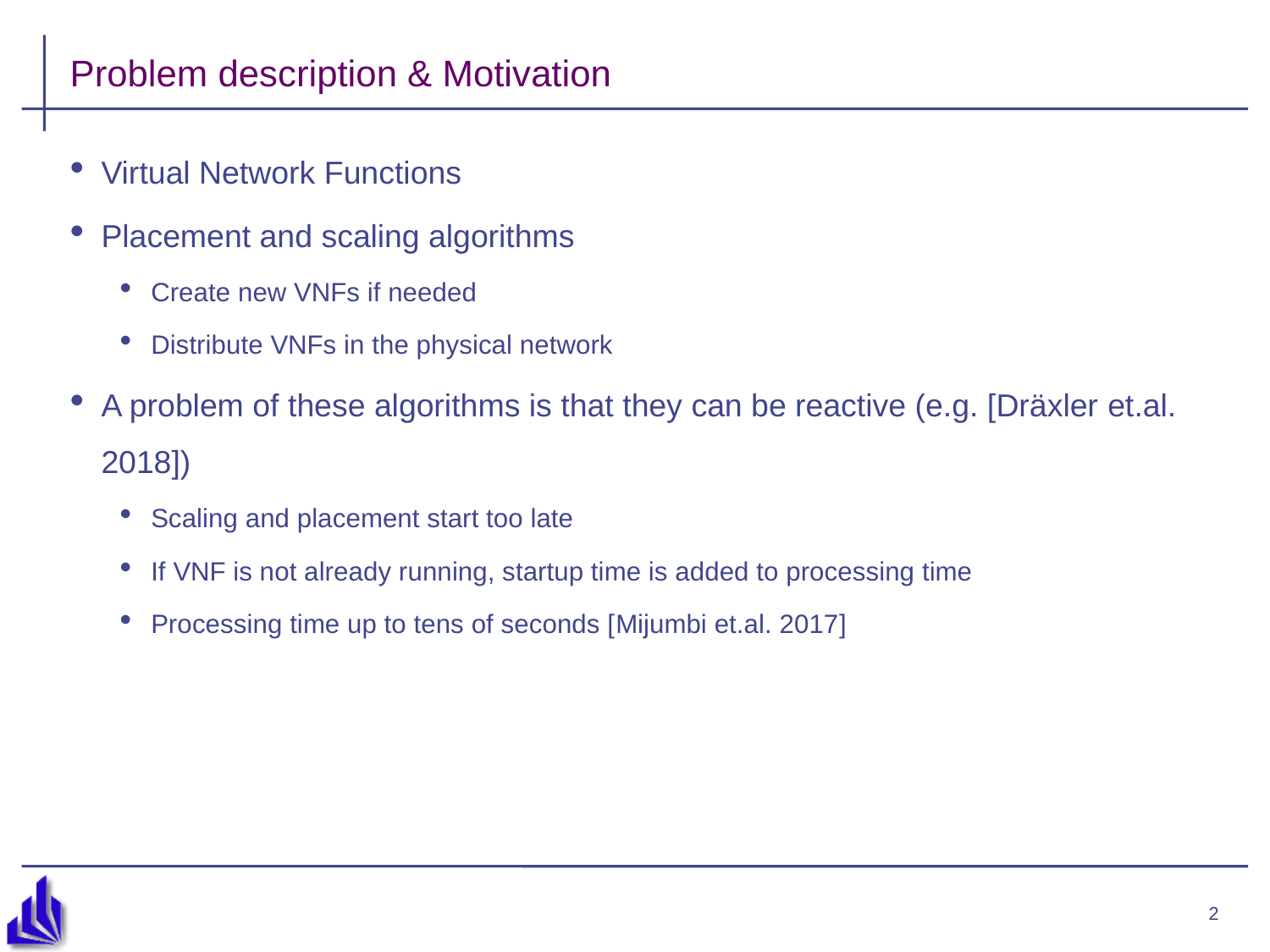

# Problem description & Motivation
Virtual Network Functions
Placement and scaling algorithms
Create new VNFs if needed
Distribute VNFs in the physical network
A problem of these algorithms is that they can be reactive (e.g. [Dräxler et.al. 2018])
Scaling and placement start too late
If VNF is not already running, startup time is added to processing time
Processing time up to tens of seconds [Mijumbi et.al. 2017]
2